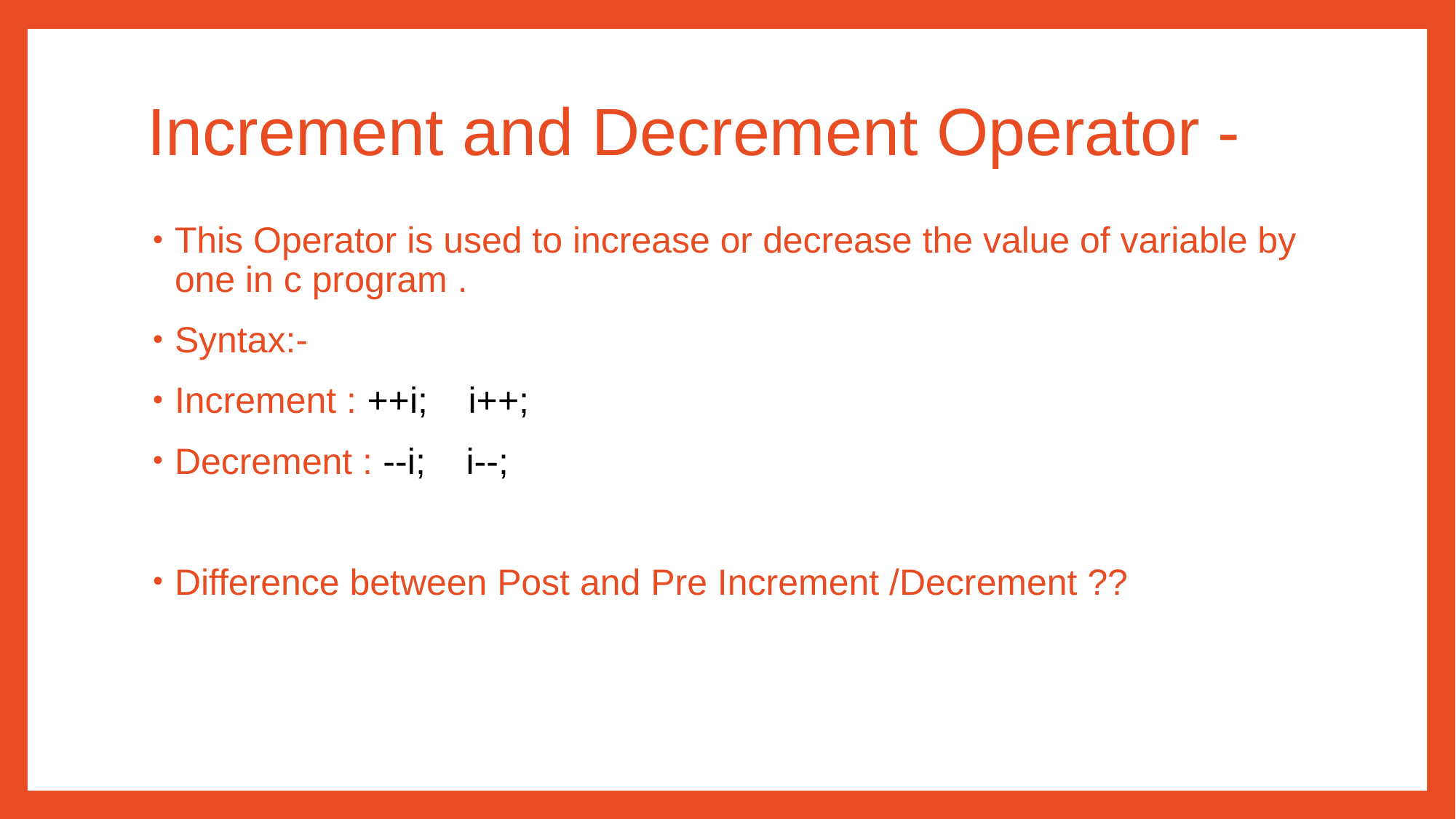

# Increment and Decrement Operator -
This Operator is used to increase or decrease the value of variable by one in c program .
Syntax:-
Increment : ++i;    i++;
Decrement : --i;    i--;

Difference between Post and Pre Increment /Decrement ??